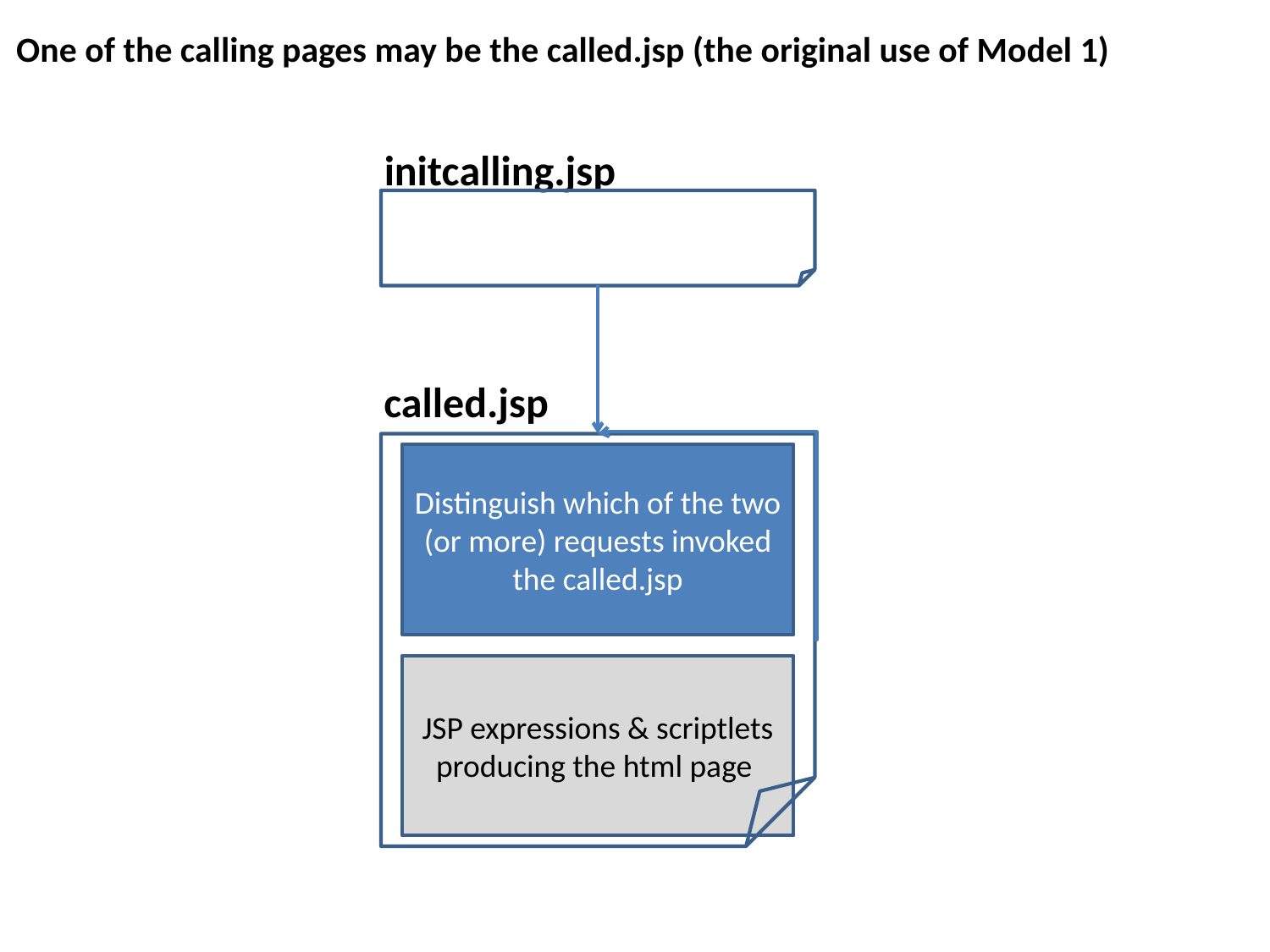

One of the calling pages may be the called.jsp (the original use of Model 1)
initcalling.jsp

called.jsp

Distinguish which of the two (or more) requests invoked the called.jsp
JSP expressions & scriptlets producing the html page